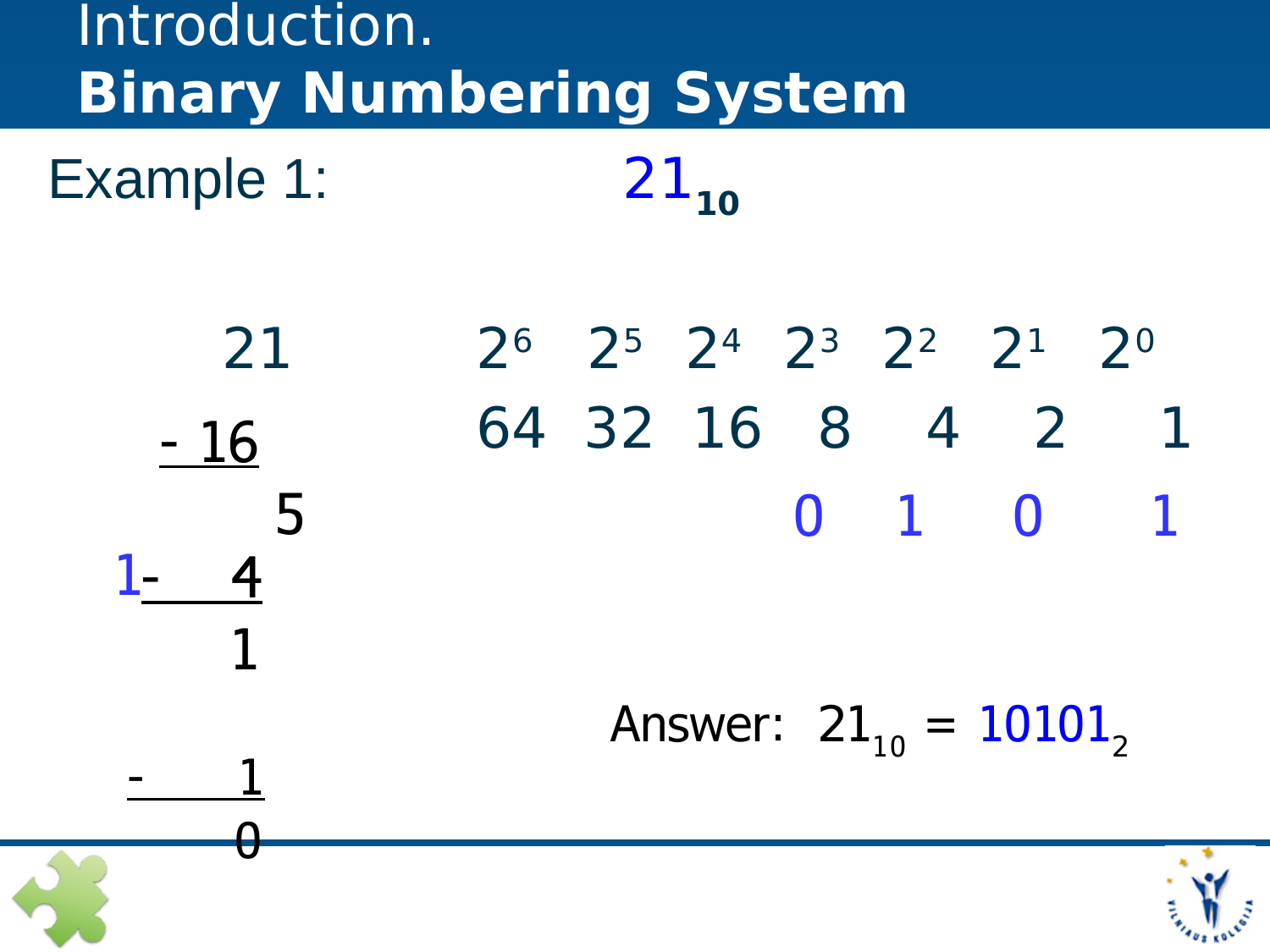

# Introduction. Binary Numbering System
Example 1: 		 2110

 		21		26   25    24    23    22     21     20
 				64  32  16   8    4    2     1

 	   - 16
	 	  5 		               1

    -      1
           0

    0    1     0      1

	 -    4
  	      1

 		Answer:  2110 = 101012